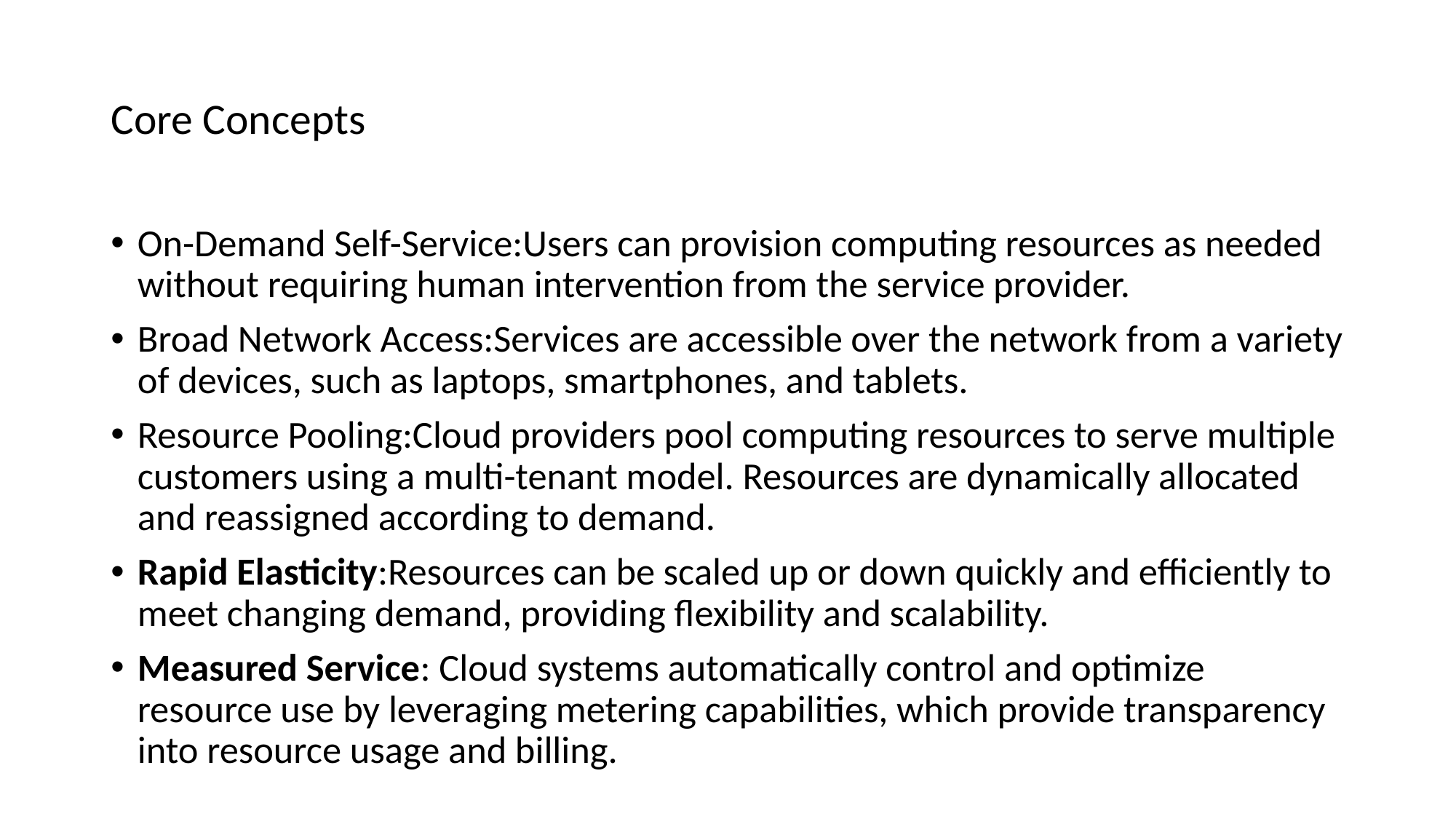

# Core Concepts
On-Demand Self-Service:Users can provision computing resources as needed without requiring human intervention from the service provider.
Broad Network Access:Services are accessible over the network from a variety of devices, such as laptops, smartphones, and tablets.
Resource Pooling:Cloud providers pool computing resources to serve multiple customers using a multi-tenant model. Resources are dynamically allocated and reassigned according to demand.
Rapid Elasticity:Resources can be scaled up or down quickly and efficiently to meet changing demand, providing flexibility and scalability.
Measured Service: Cloud systems automatically control and optimize resource use by leveraging metering capabilities, which provide transparency into resource usage and billing.